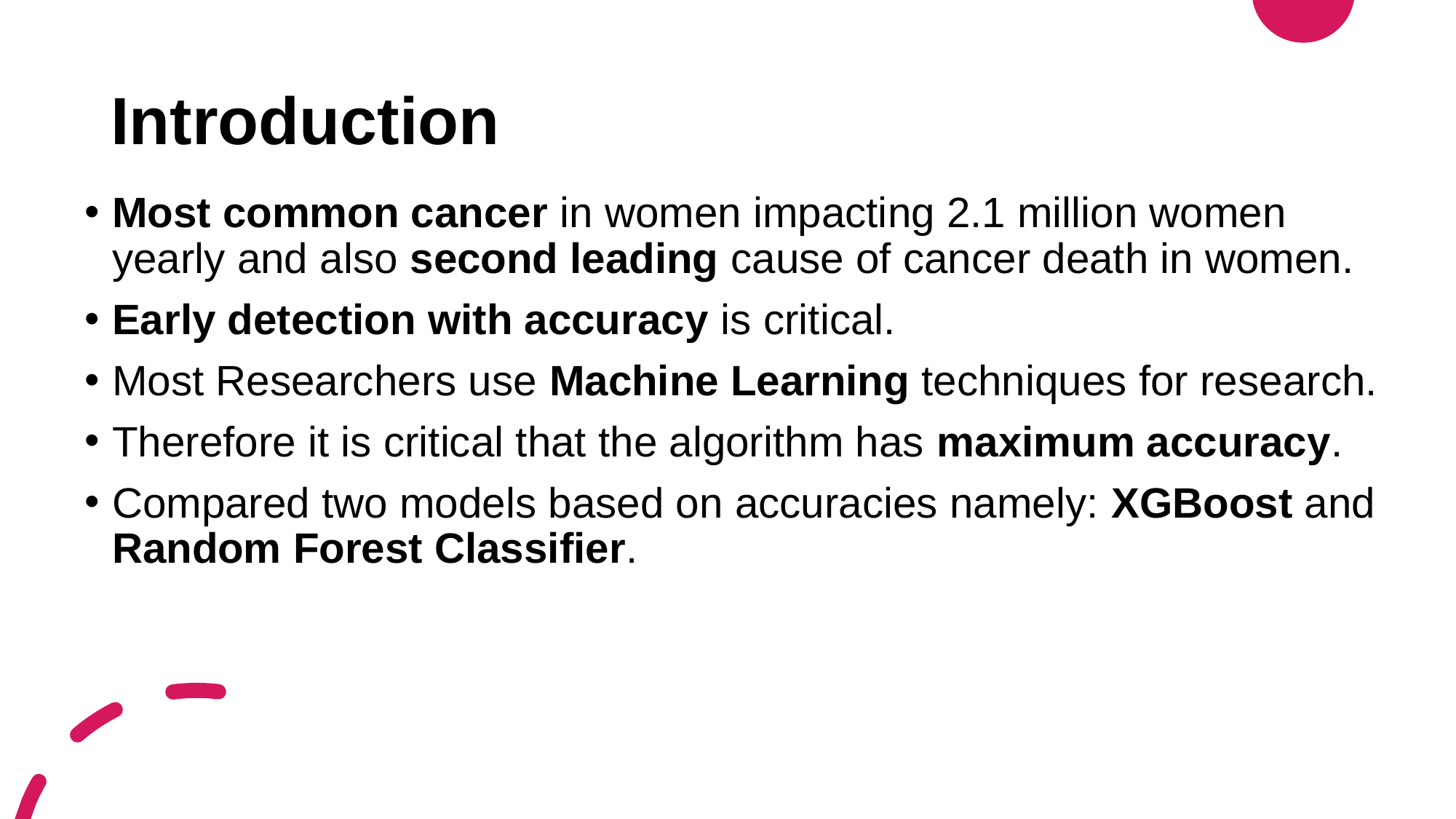

# Introduction
Most common cancer in women impacting 2.1 million women yearly and also second leading cause of cancer death in women.
Early detection with accuracy is critical.
Most Researchers use Machine Learning techniques for research.
Therefore it is critical that the algorithm has maximum accuracy.
Compared two models based on accuracies namely: XGBoost and Random Forest Classifier.